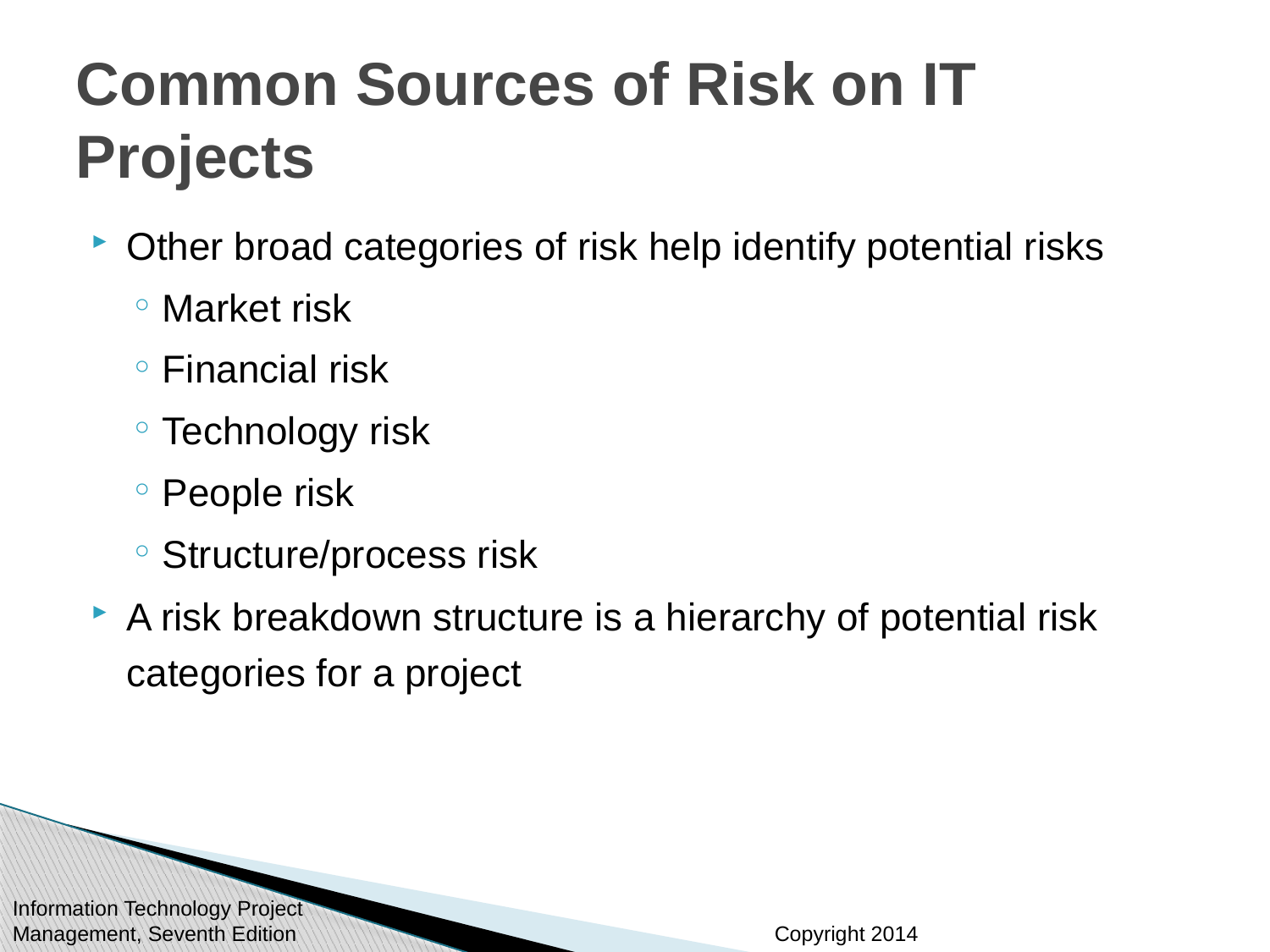

# Common Sources of Risk on IT Projects
Other broad categories of risk help identify potential risks
Market risk
Financial risk
Technology risk
People risk
Structure/process risk
A risk breakdown structure is a hierarchy of potential risk categories for a project

Information Technology Project Management, Seventh Edition